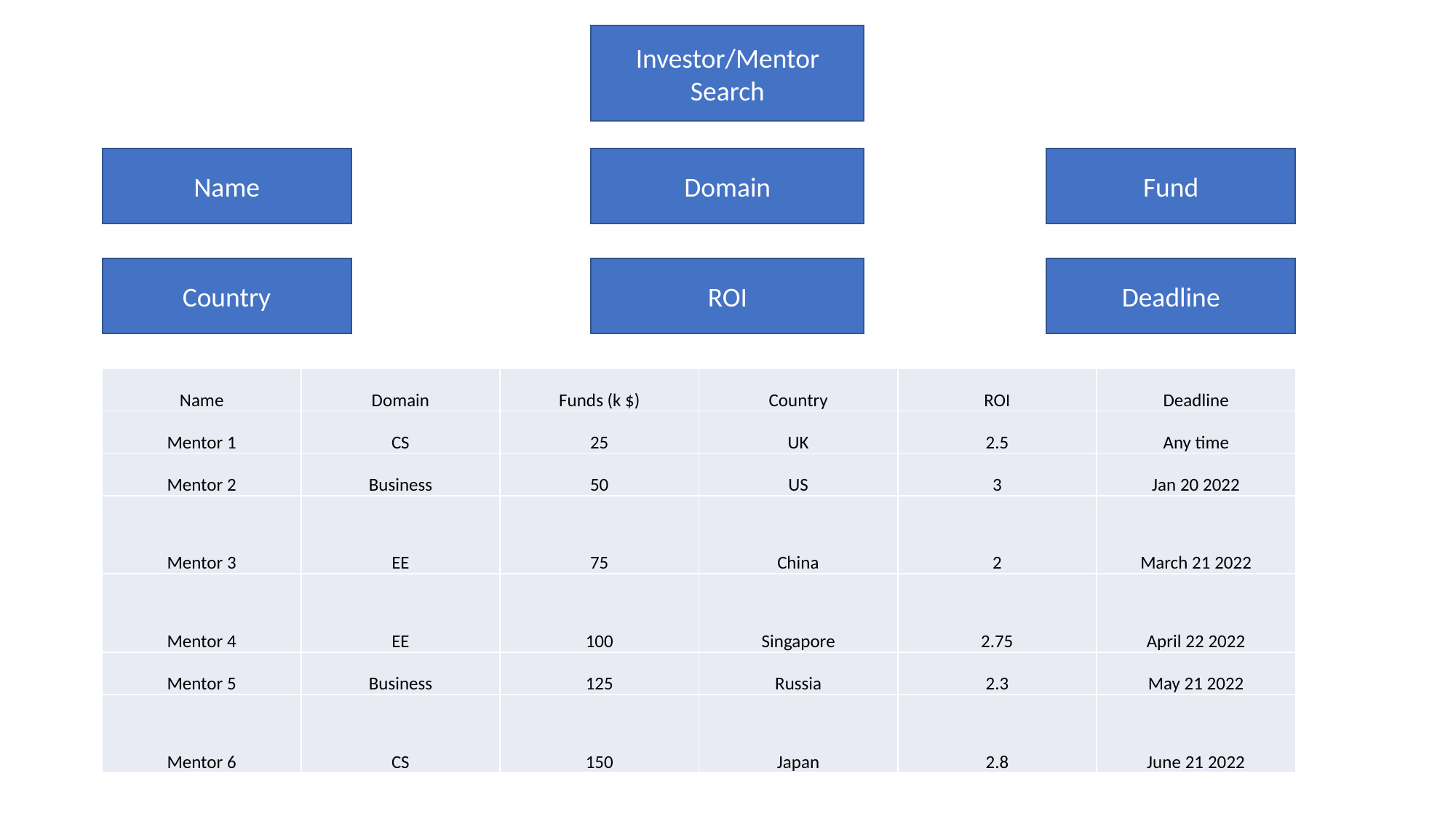

Investor/Mentor Search
Name
Domain
Fund
Country
ROI
Deadline
| Name | Domain | Funds (k $) | Country | ROI | Deadline |
| --- | --- | --- | --- | --- | --- |
| Mentor 1 | CS | 25 | UK | 2.5 | Any time |
| Mentor 2 | Business | 50 | US | 3 | Jan 20 2022 |
| Mentor 3 | EE | 75 | China | 2 | March 21 2022 |
| Mentor 4 | EE | 100 | Singapore | 2.75 | April 22 2022 |
| Mentor 5 | Business | 125 | Russia | 2.3 | May 21 2022 |
| Mentor 6 | CS | 150 | Japan | 2.8 | June 21 2022 |